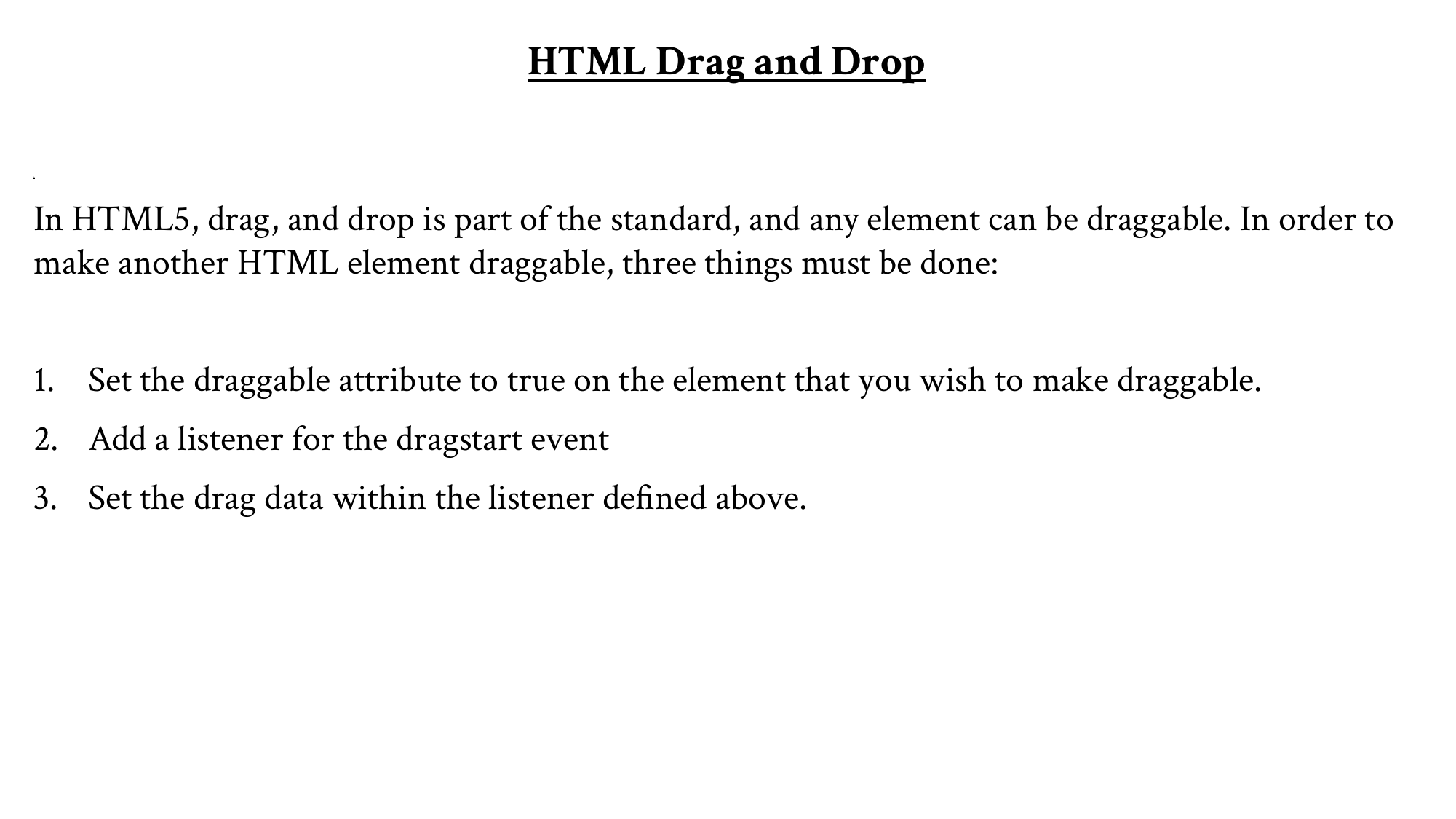

HTML Drag and Drop

It
In HTML5, drag, and drop is part of the standard, and any element can be draggable. In order to make another HTML element draggable, three things must be done:

Set the draggable attribute to true on the element that you wish to make draggable.
Add a listener for the dragstart event
Set the drag data within the listener defined above.